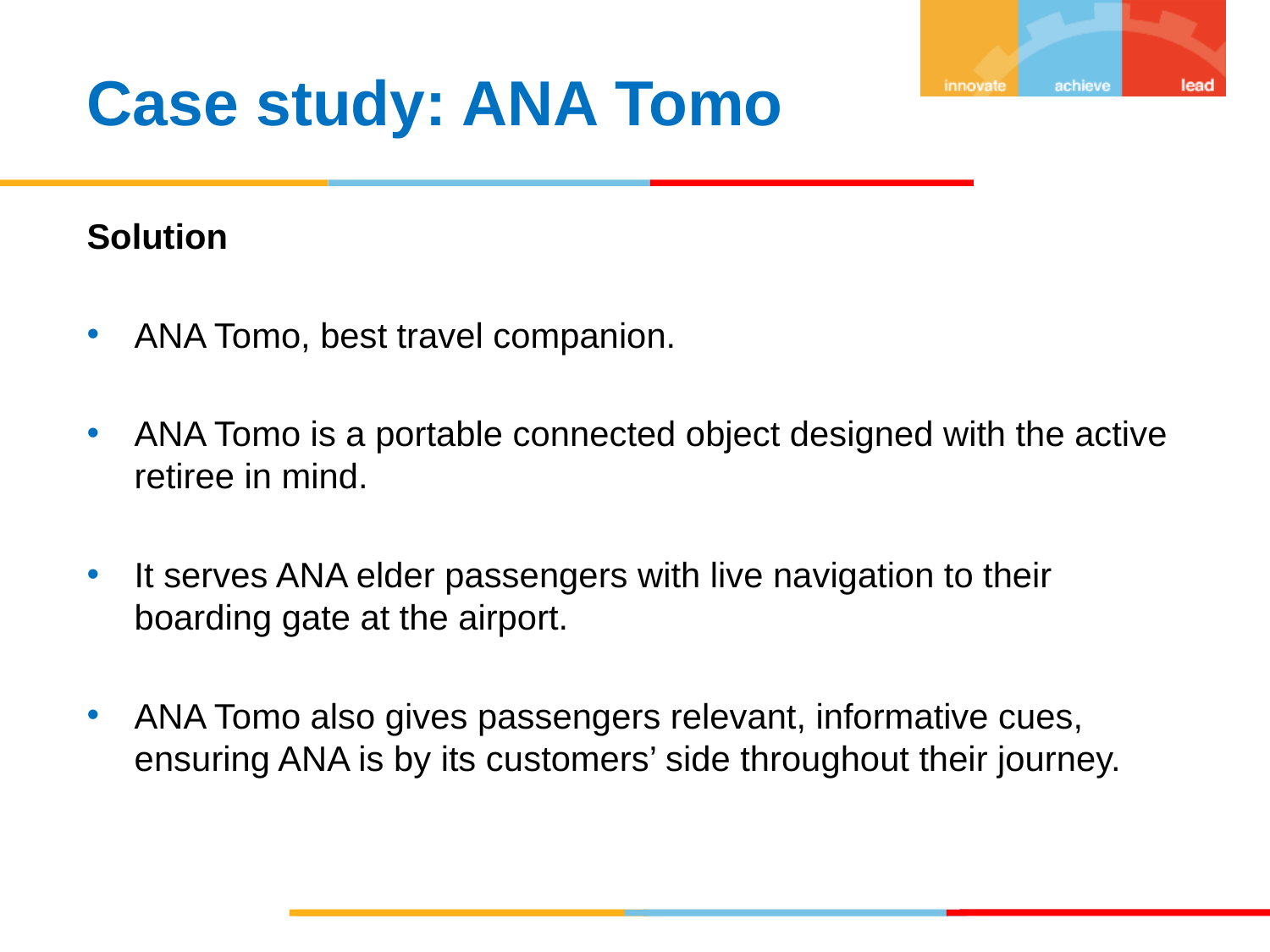

Case study: ANA Tomo
Solution

ANA Tomo, best travel companion.

ANA Tomo is a portable connected object designed with the active retiree in mind.

It serves ANA elder passengers with live navigation to their boarding gate at the airport.

ANA Tomo also gives passengers relevant, informative cues, ensuring ANA is by its customers’ side throughout their journey.